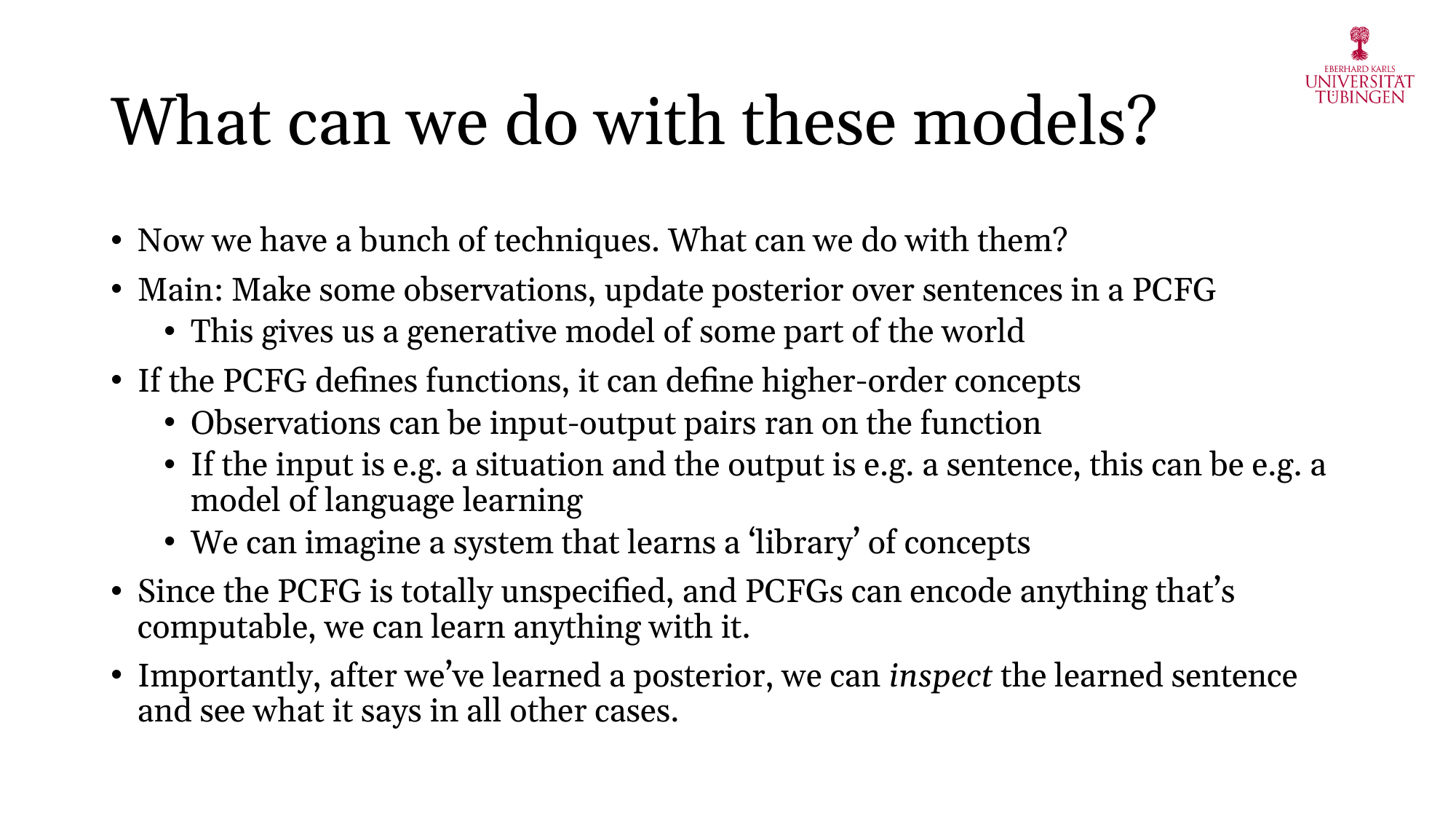

# What can we do with these models?
Now we have a bunch of techniques. What can we do with them?
Main: Make some observations, update posterior over sentences in a PCFG
This gives us a generative model of some part of the world
If the PCFG defines functions, it can define higher-order concepts
Observations can be input-output pairs ran on the function
If the input is e.g. a situation and the output is e.g. a sentence, this can be e.g. a model of language learning
We can imagine a system that learns a ‘library’ of concepts
Since the PCFG is totally unspecified, and PCFGs can encode anything that’s computable, we can learn anything with it.
Importantly, after we’ve learned a posterior, we can inspect the learned sentence and see what it says in all other cases.